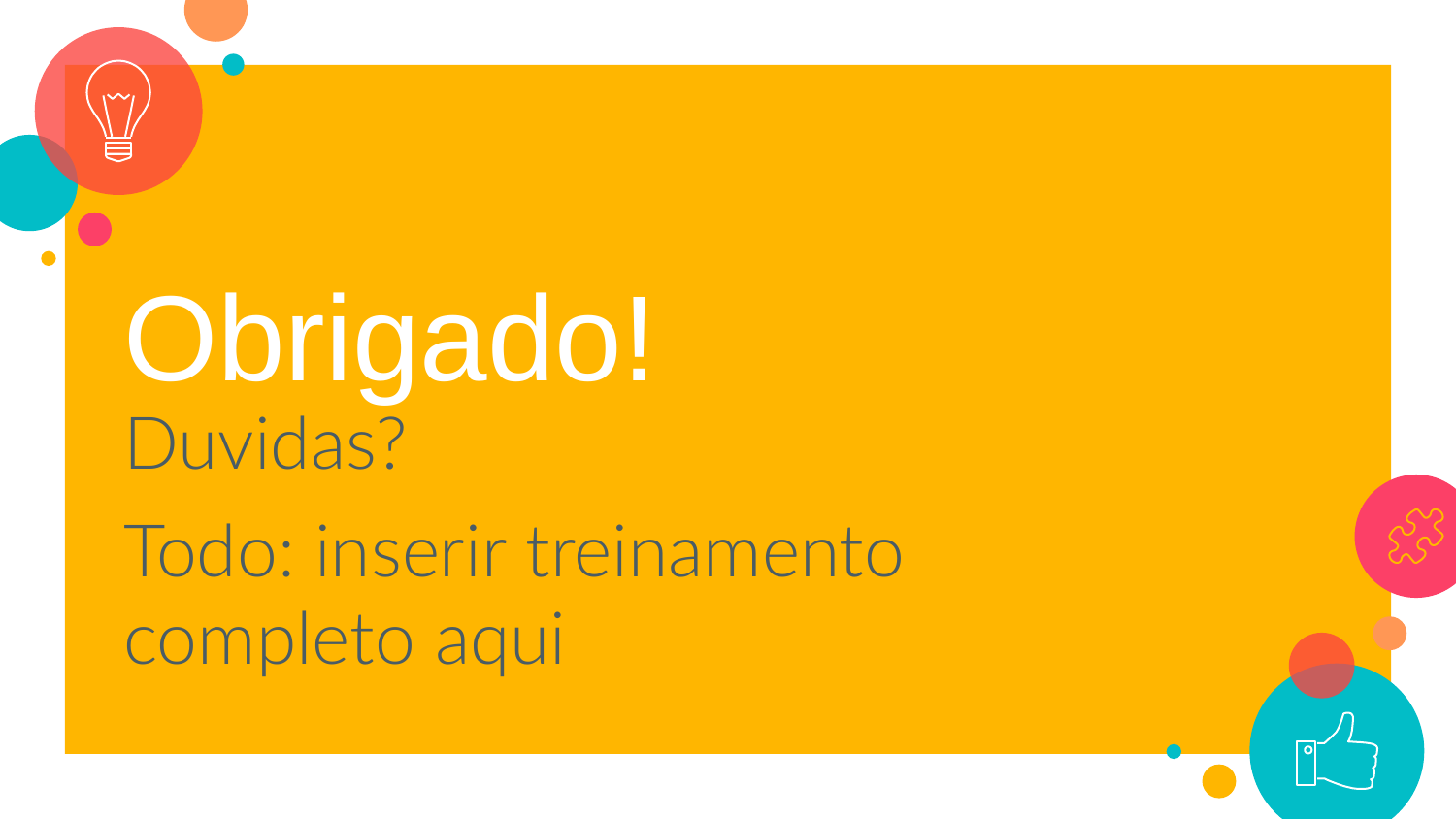

Obrigado!
Duvidas?
Todo: inserir treinamento completo aqui